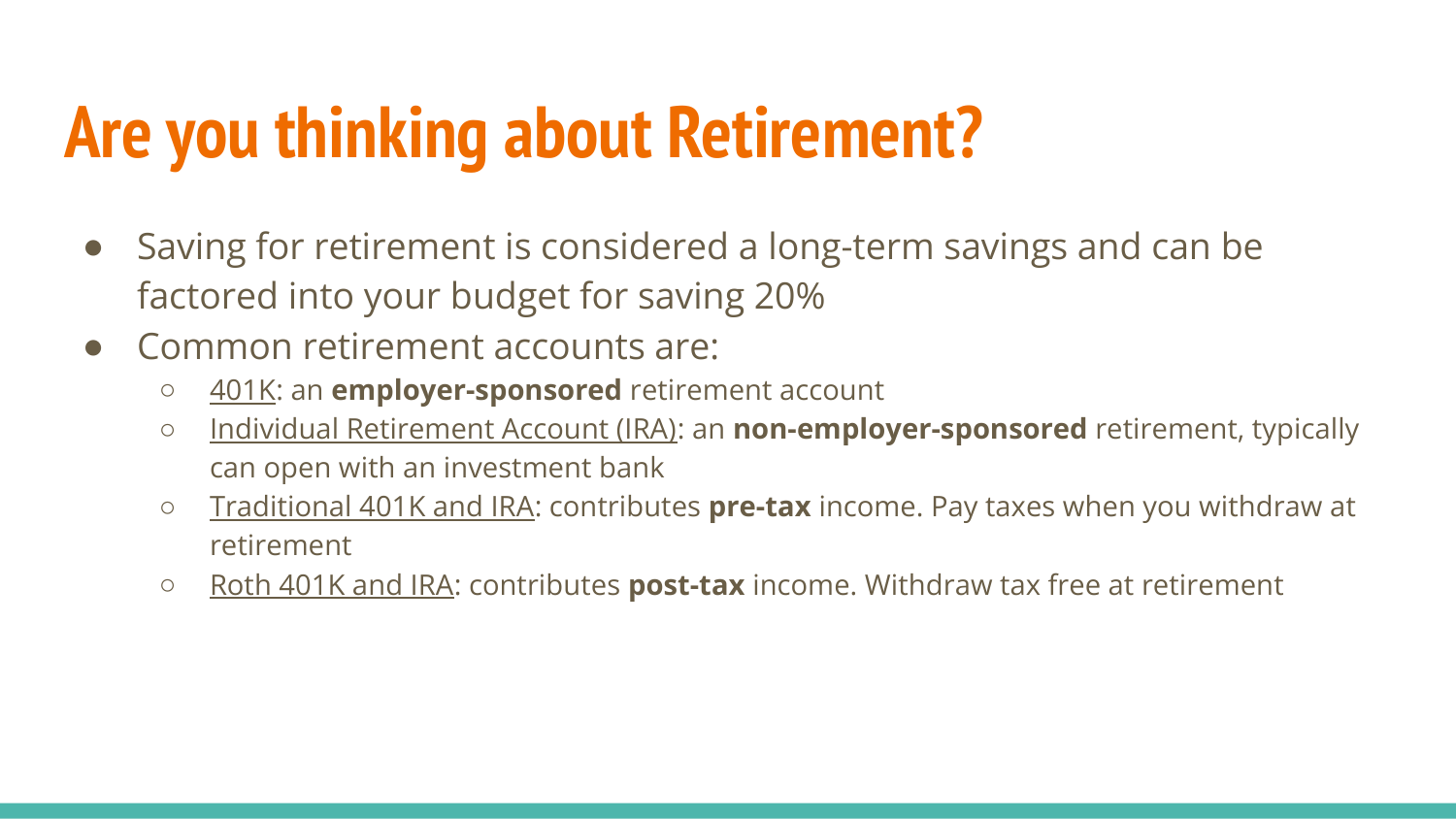

# Are you thinking about Retirement?
Saving for retirement is considered a long-term savings and can be factored into your budget for saving 20%
Common retirement accounts are:
401K: an employer-sponsored retirement account
Individual Retirement Account (IRA): an non-employer-sponsored retirement, typically can open with an investment bank
Traditional 401K and IRA: contributes pre-tax income. Pay taxes when you withdraw at retirement
Roth 401K and IRA: contributes post-tax income. Withdraw tax free at retirement